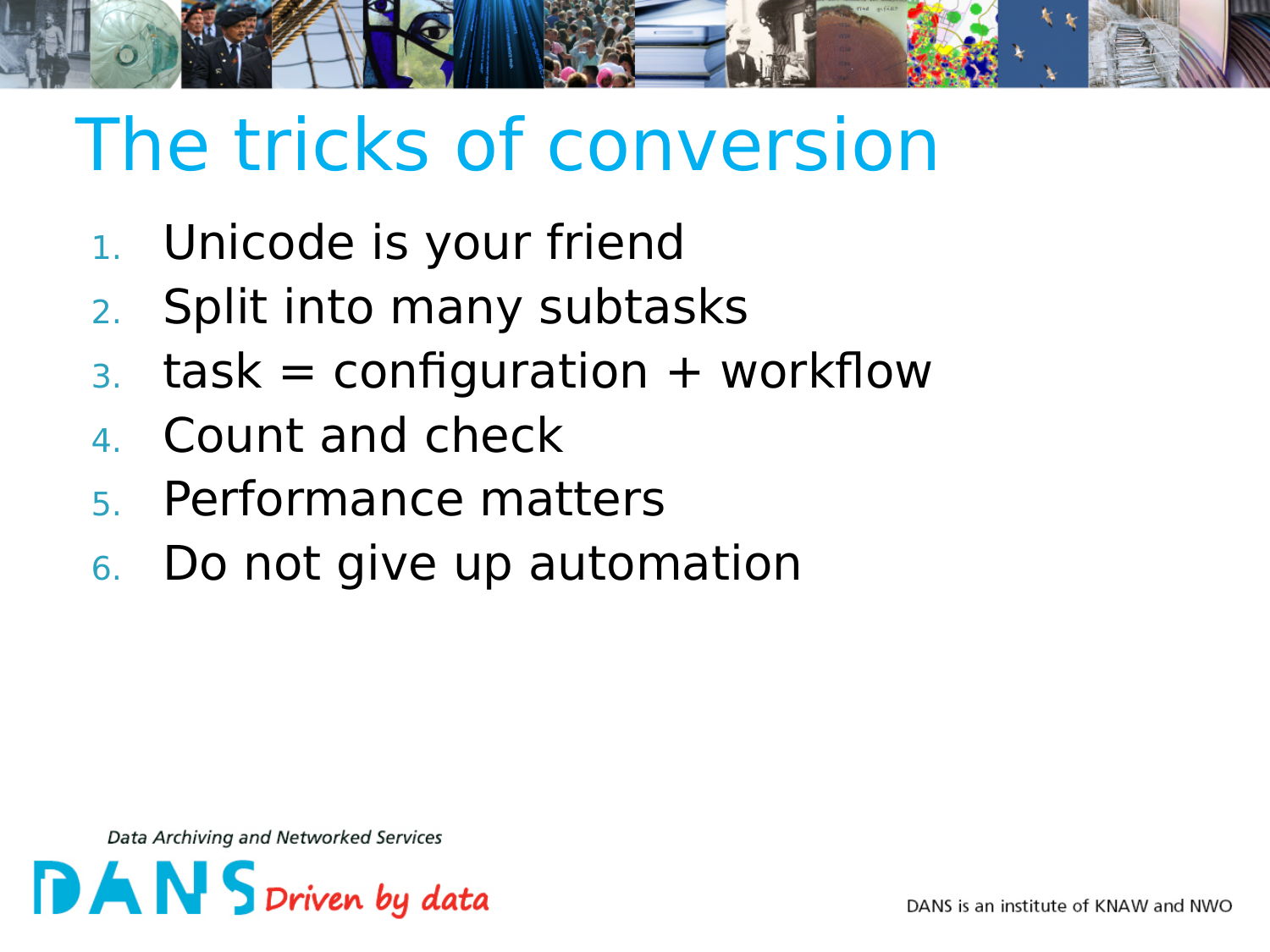

# The tricks of conversion
Unicode is your friend
Split into many subtasks
task = configuration + workflow
Count and check
Performance matters
Do not give up automation